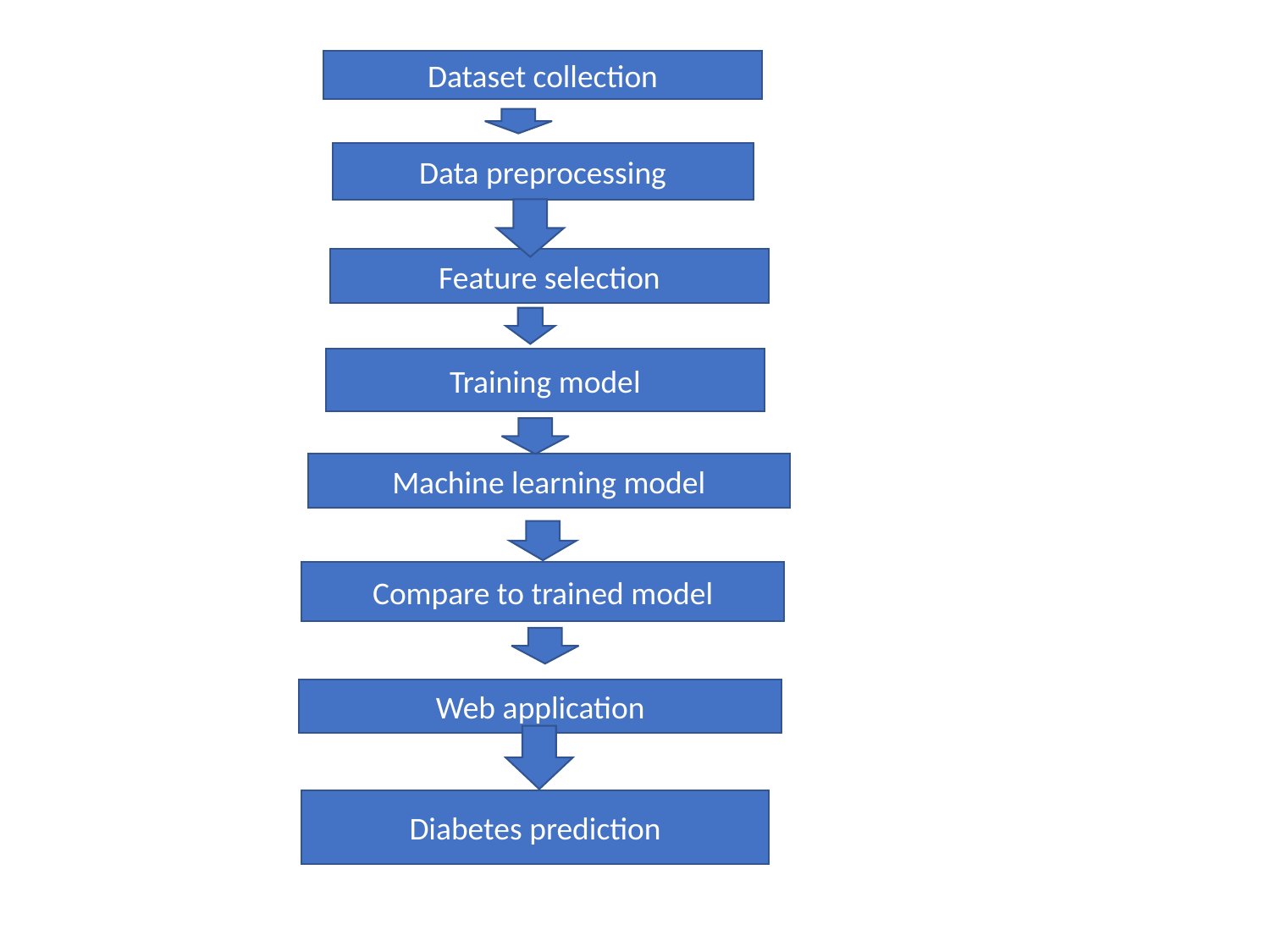

Dataset collection

Data preprocessing

Feature selection

Training model

Machine learning model

Compare to trained model

Web application

Diabetes prediction